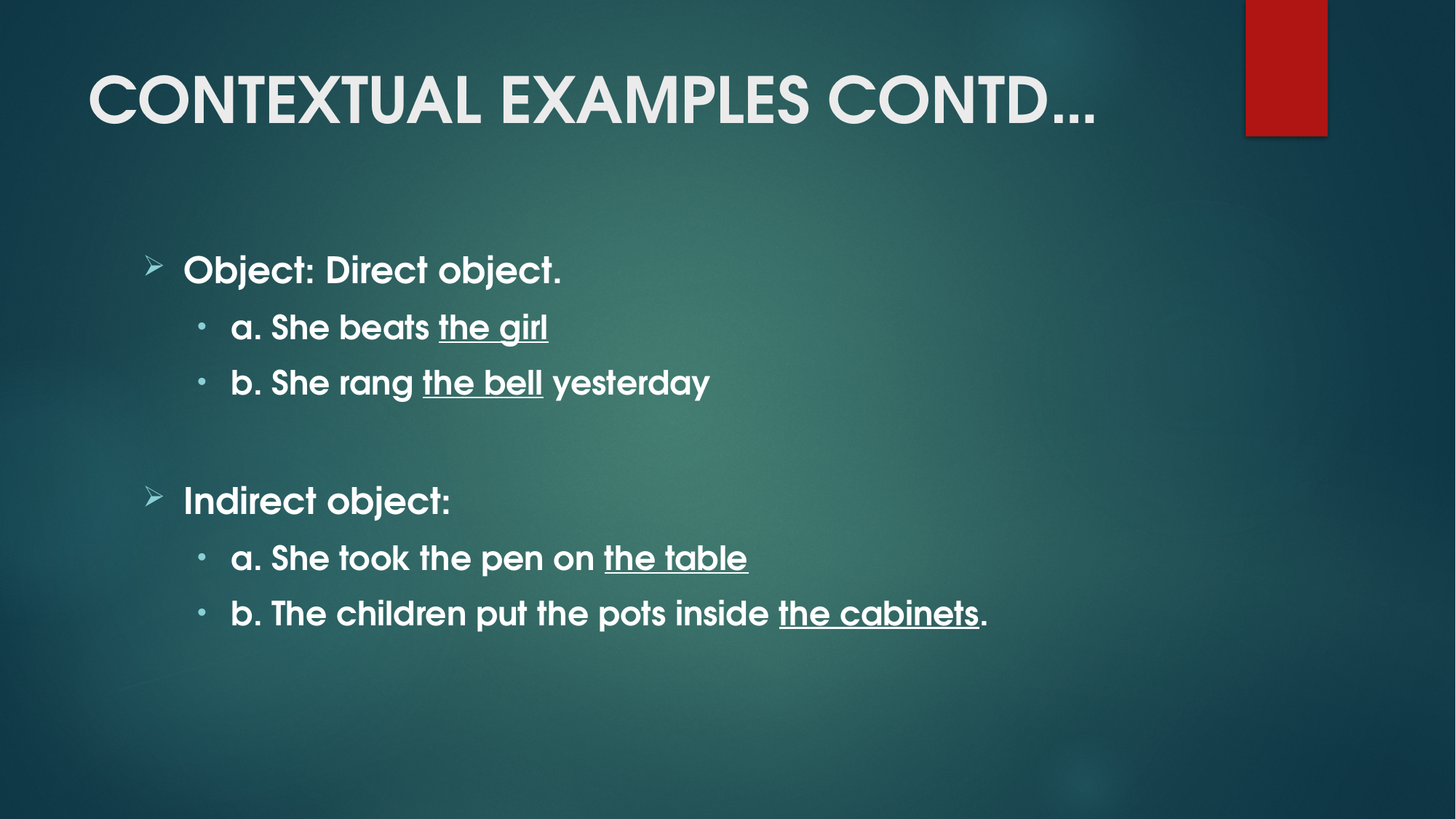

# CONTEXTUAL EXAMPLES CONTD…
Object: Direct object.
a. She beats the girl
b. She rang the bell yesterday

Indirect object:
a. She took the pen on the table
b. The children put the pots inside the cabinets.